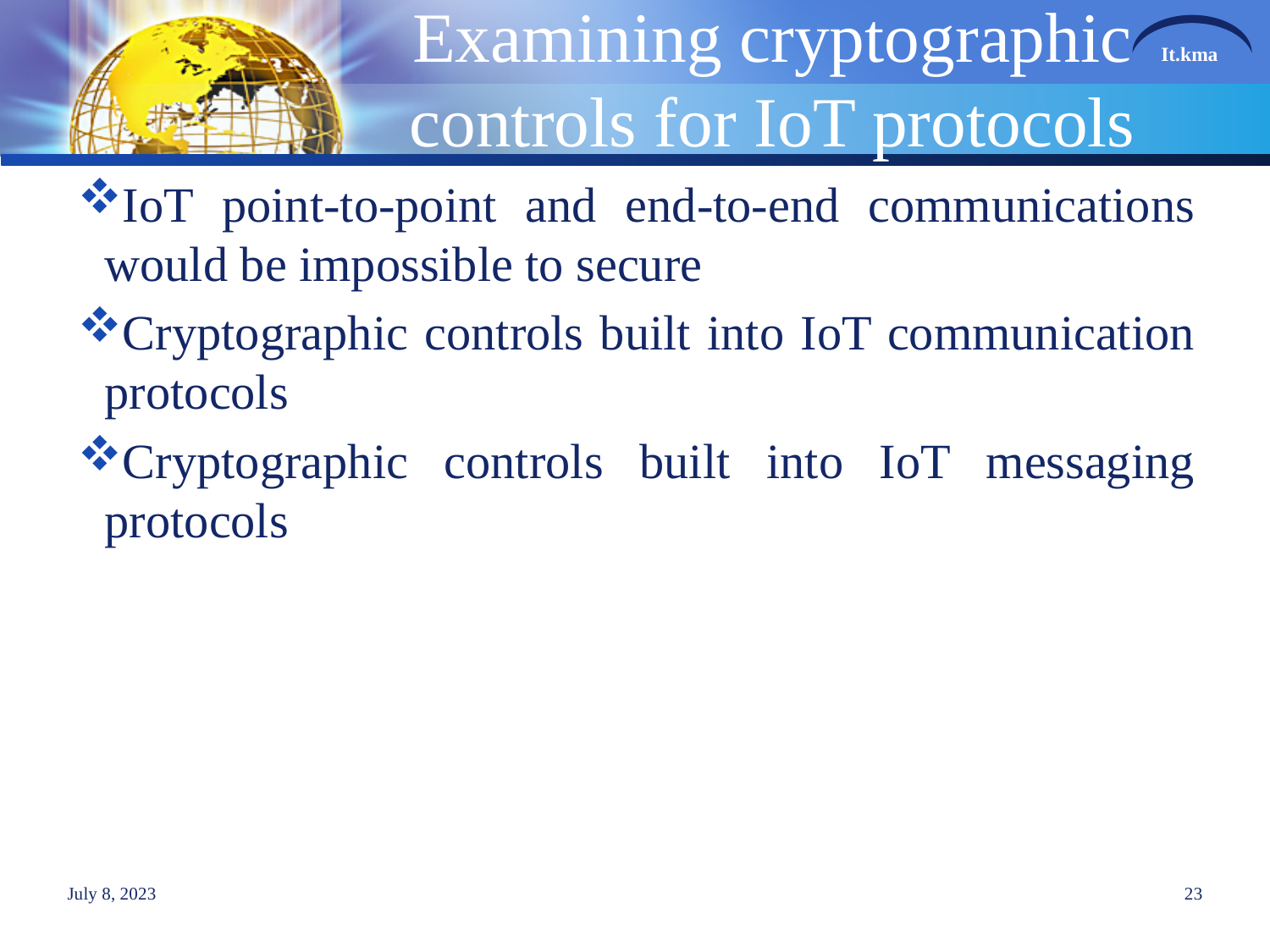

# Examining cryptographic controls for IoT protocols
IoT point-to-point and end-to-end communications would be impossible to secure
Cryptographic controls built into IoT communication protocols
Cryptographic controls built into IoT messaging protocols